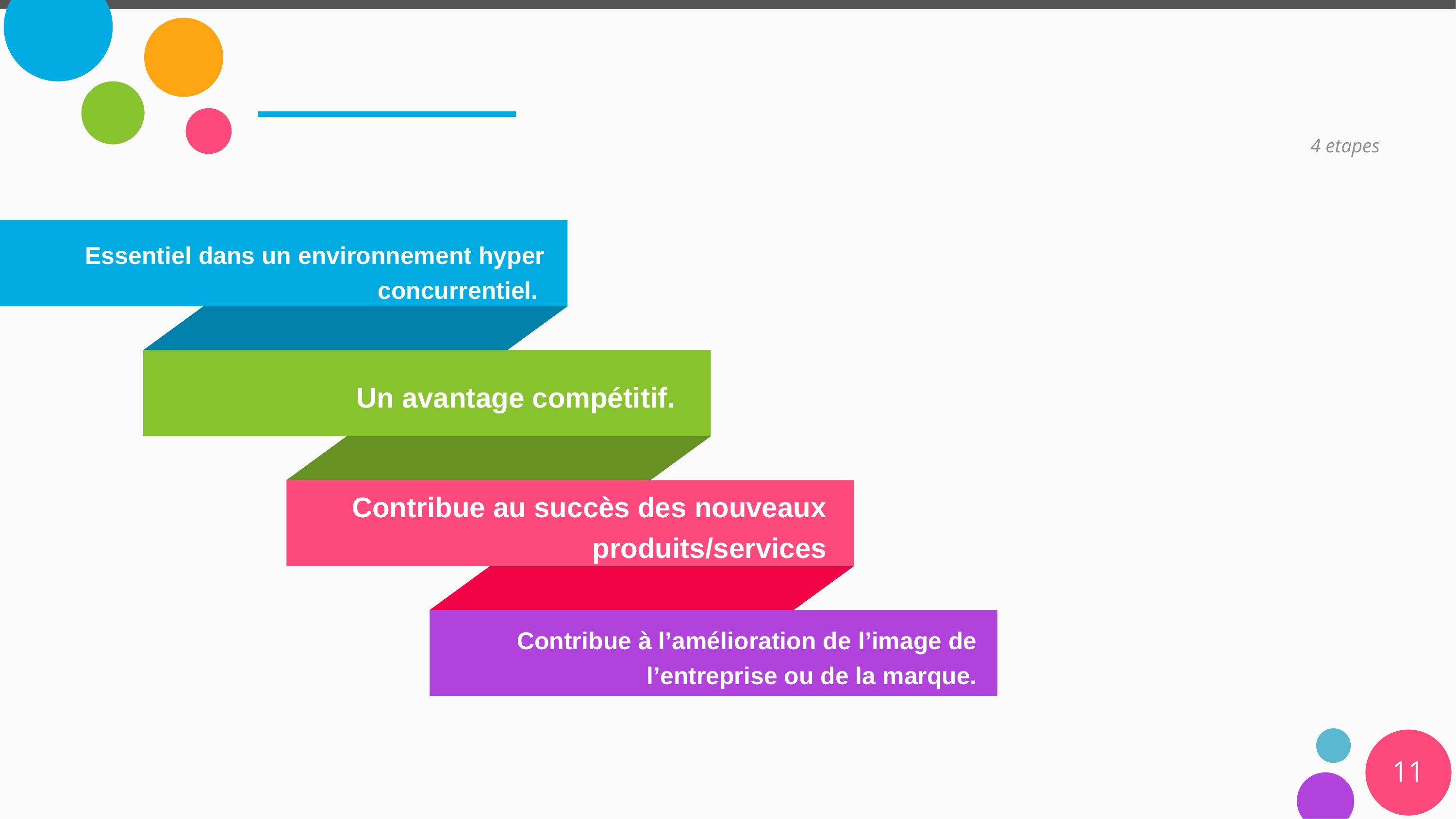

4 etapes
Essentiel dans un environnement hyper concurrentiel.
Un avantage compétitif.
Contribue au succès des nouveaux produits/services
Contribue à l’amélioration de l’image de l’entreprise ou de la marque.
11